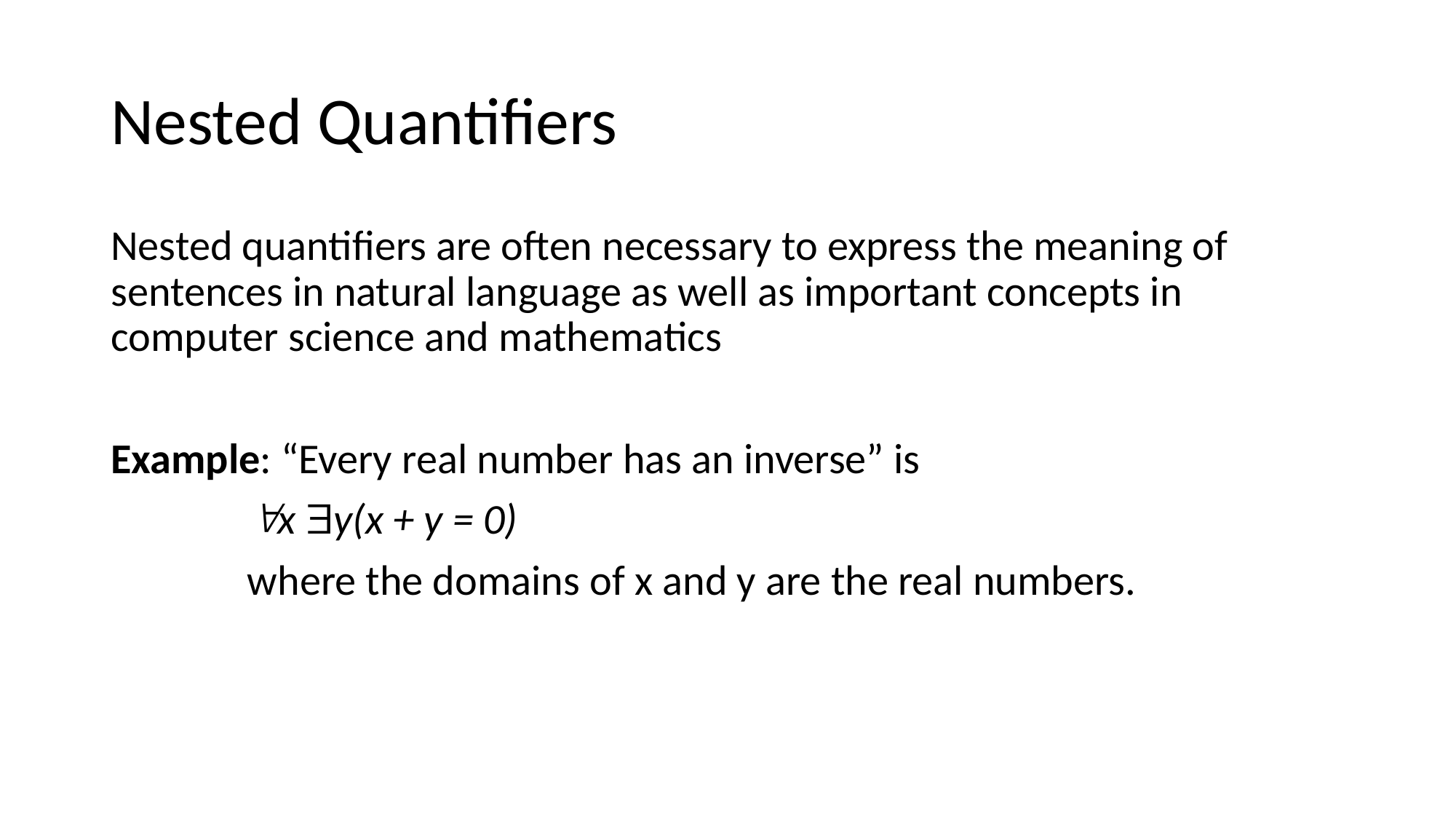

# Nested Quantifiers
Nested quantifiers are often necessary to express the meaning of sentences in natural language as well as important concepts in computer science and mathematics

Example: “Every real number has an inverse” is
        	∀x ∃y(x + y = 0)
      	where the domains of x and y are the real numbers.